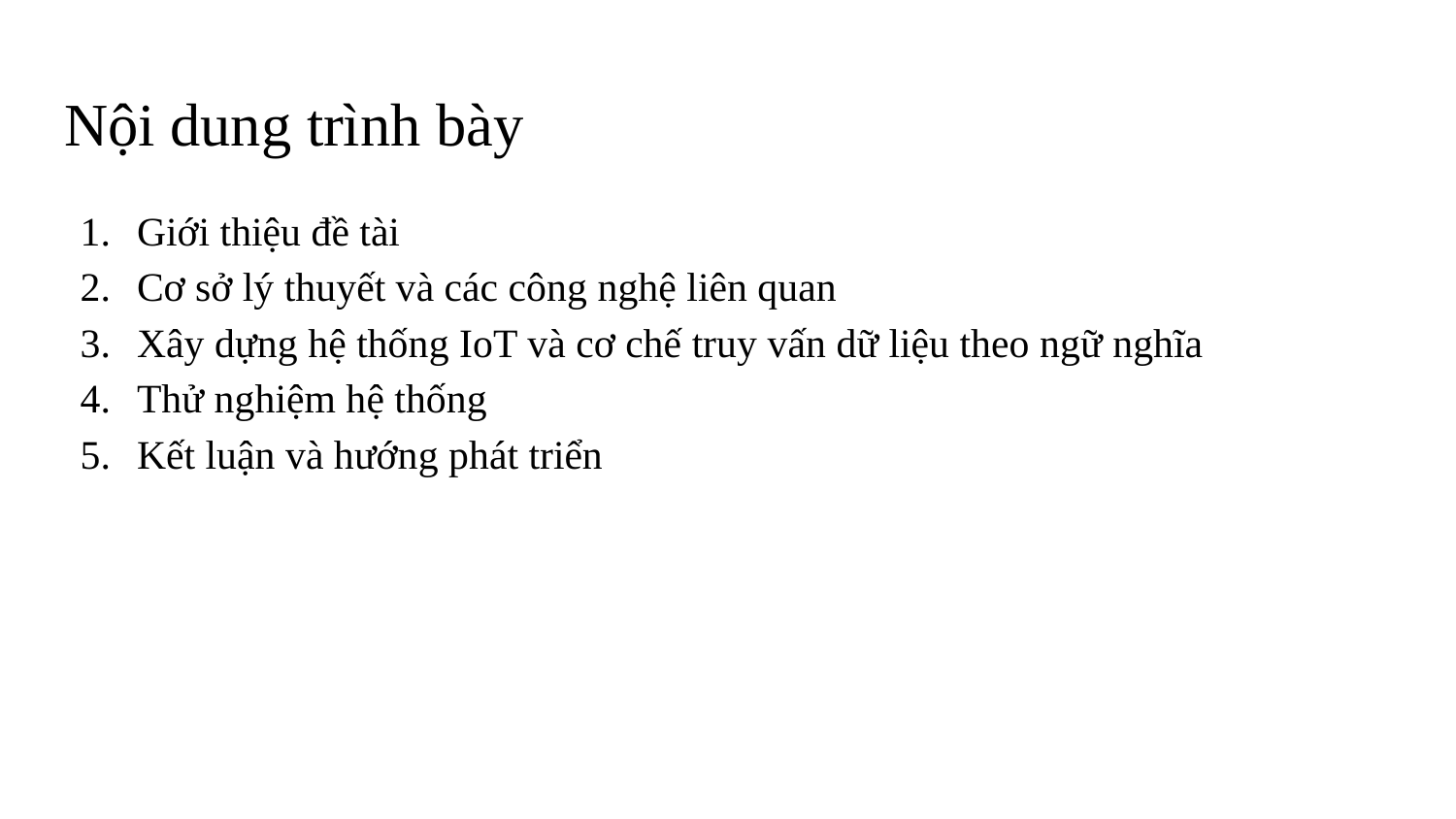

# Nội dung trình bày
Giới thiệu đề tài
Cơ sở lý thuyết và các công nghệ liên quan
Xây dựng hệ thống IoT và cơ chế truy vấn dữ liệu theo ngữ nghĩa
Thử nghiệm hệ thống
Kết luận và hướng phát triển